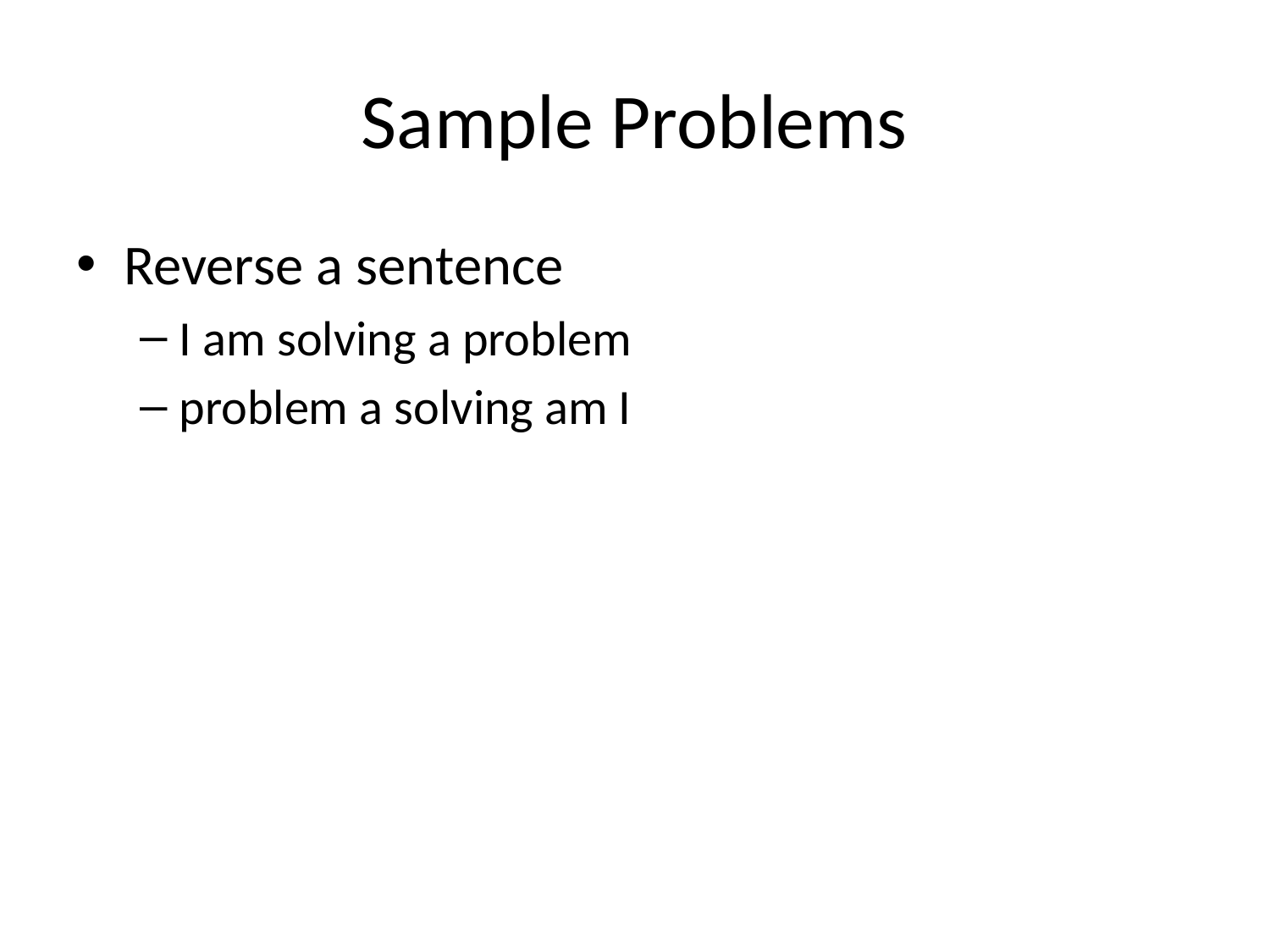

# Sample Problems
Reverse a sentence
I am solving a problem
problem a solving am I